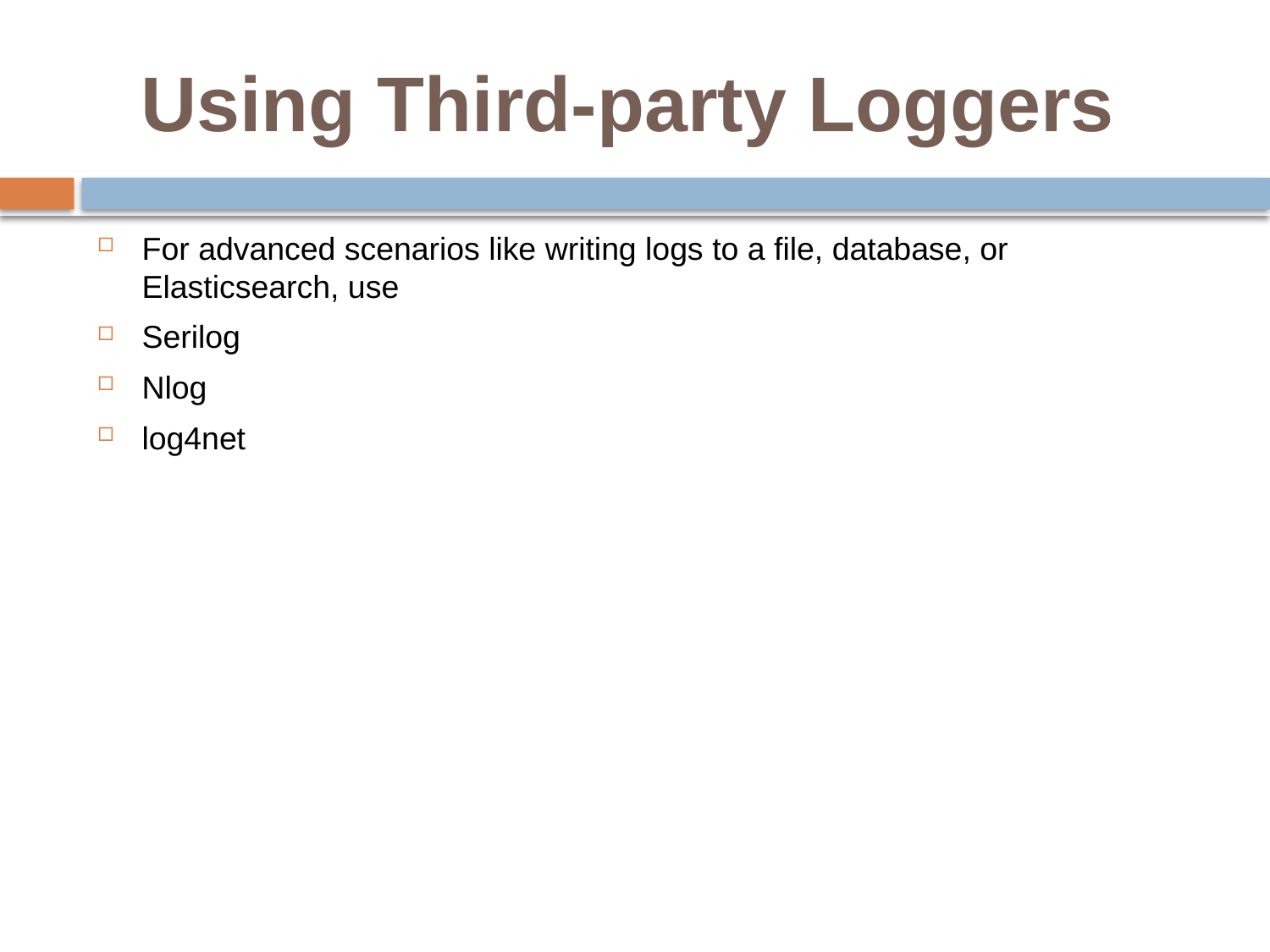

# Using Third-party Loggers
For advanced scenarios like writing logs to a file, database, or Elasticsearch, use
Serilog
Nlog
log4net